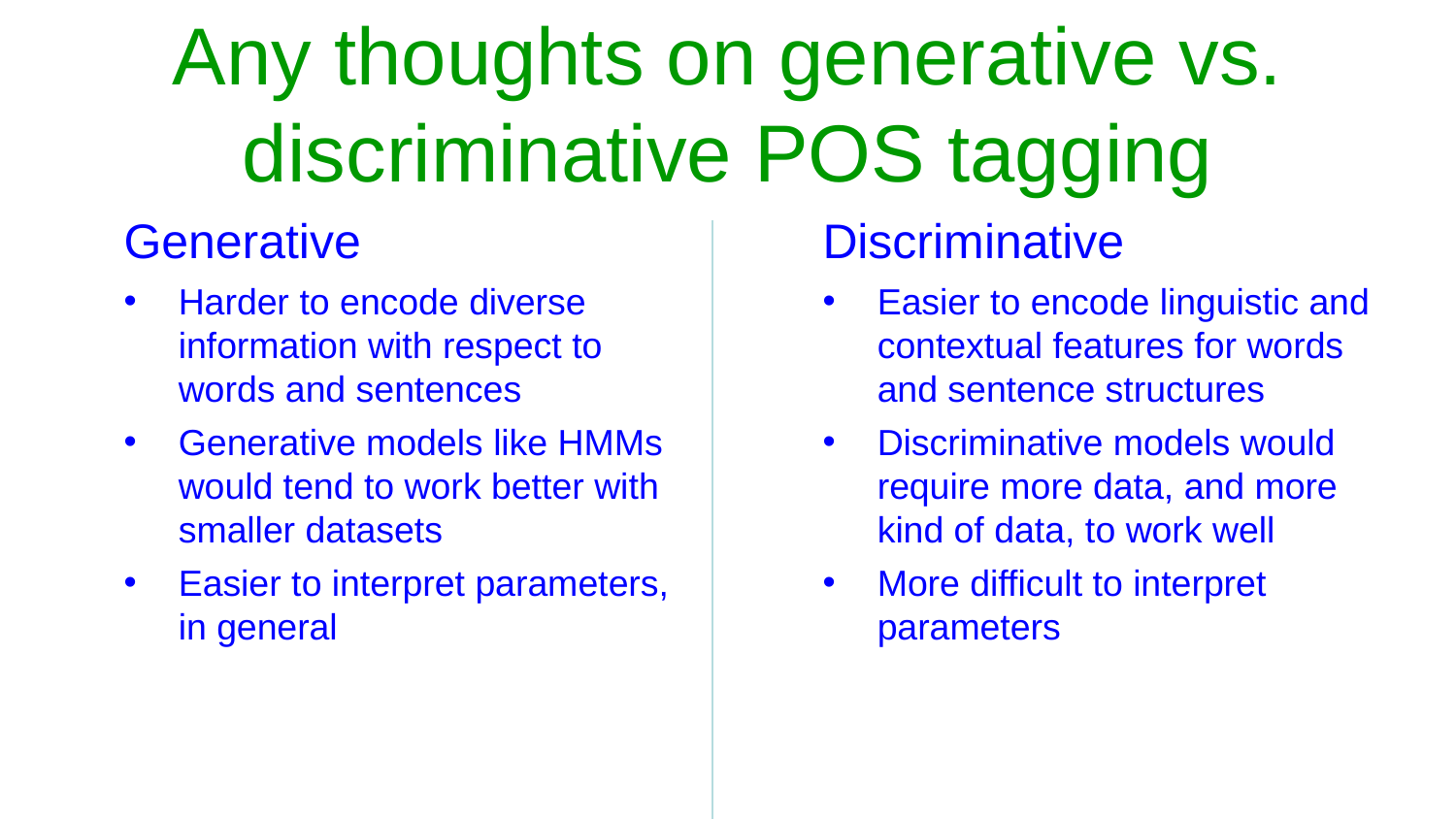

# Any thoughts on generative vs. discriminative POS tagging
Generative
Harder to encode diverse information with respect to words and sentences
Generative models like HMMs would tend to work better with smaller datasets
Easier to interpret parameters, in general
Discriminative
Easier to encode linguistic and contextual features for words and sentence structures
Discriminative models would require more data, and more kind of data, to work well
More difficult to interpret parameters